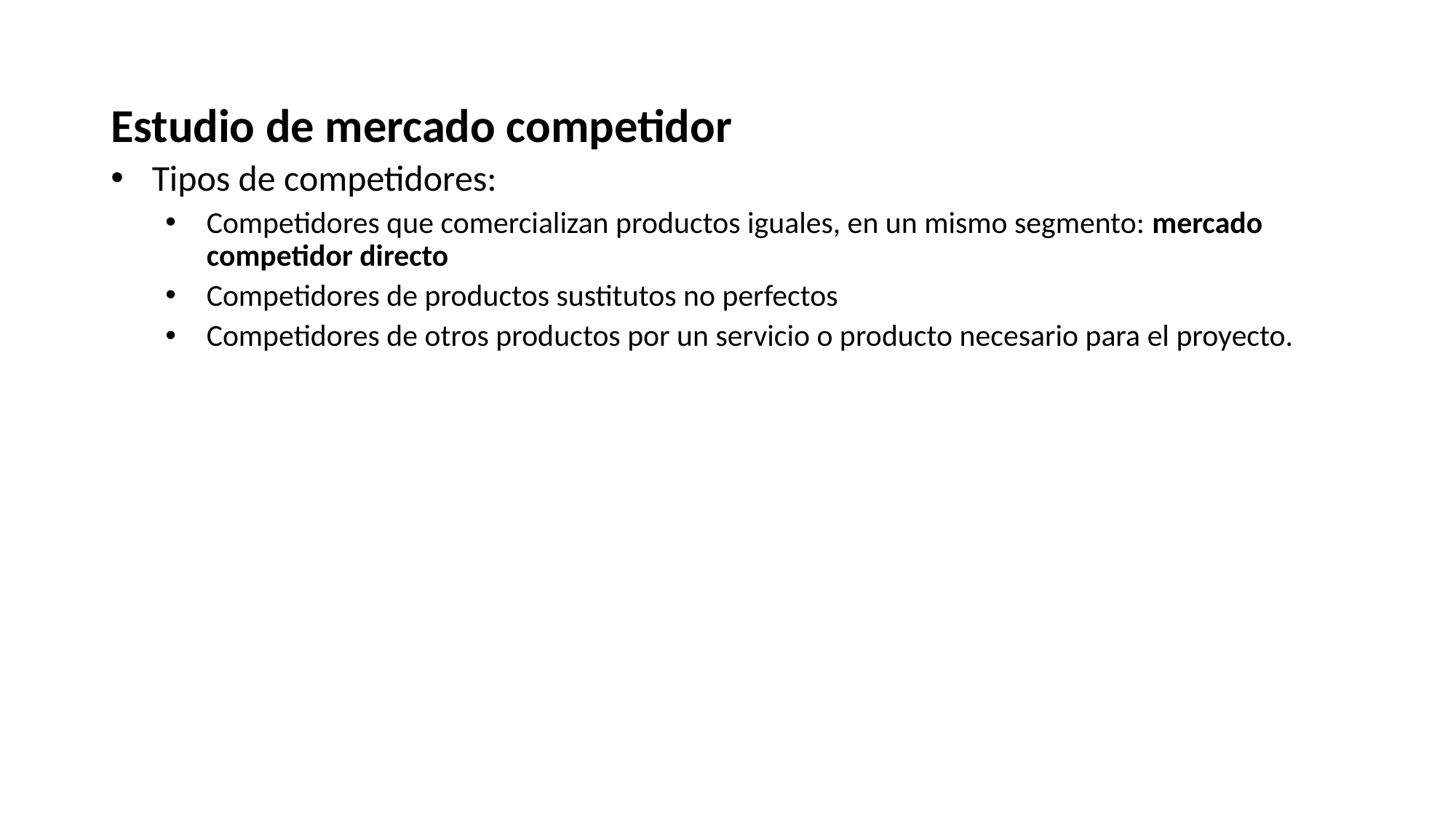

Estudio de mercado competidor
Tipos de competidores:
Competidores que comercializan productos iguales, en un mismo segmento: mercado competidor directo
Competidores de productos sustitutos no perfectos
Competidores de otros productos por un servicio o producto necesario para el proyecto.